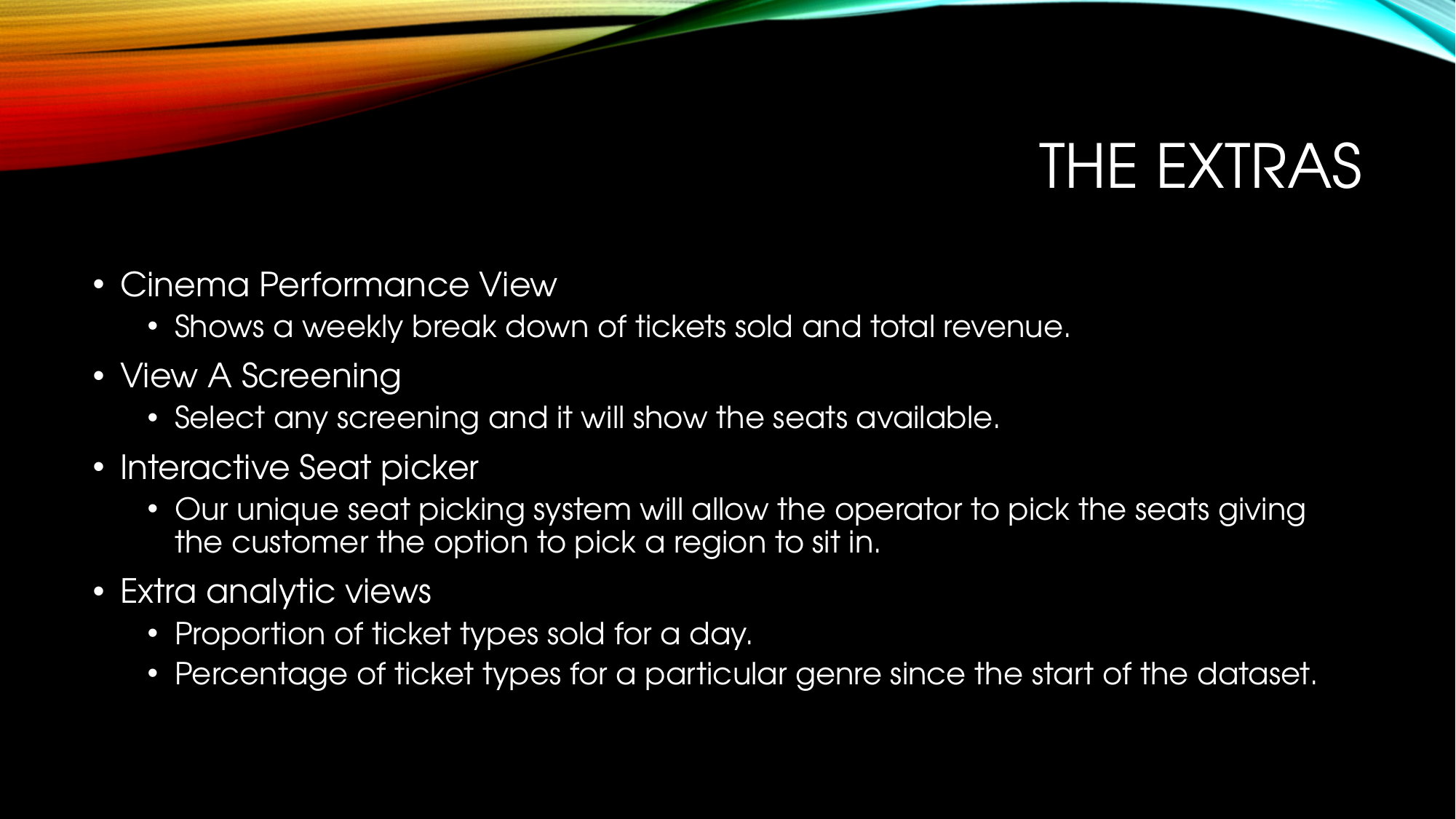

# The Extras
Cinema Performance View
Shows a weekly break down of tickets sold and total revenue.
View A Screening
Select any screening and it will show the seats available.
Interactive Seat picker
Our unique seat picking system will allow the operator to pick the seats giving the customer the option to pick a region to sit in.
Extra analytic views
Proportion of ticket types sold for a day.
Percentage of ticket types for a particular genre since the start of the dataset.